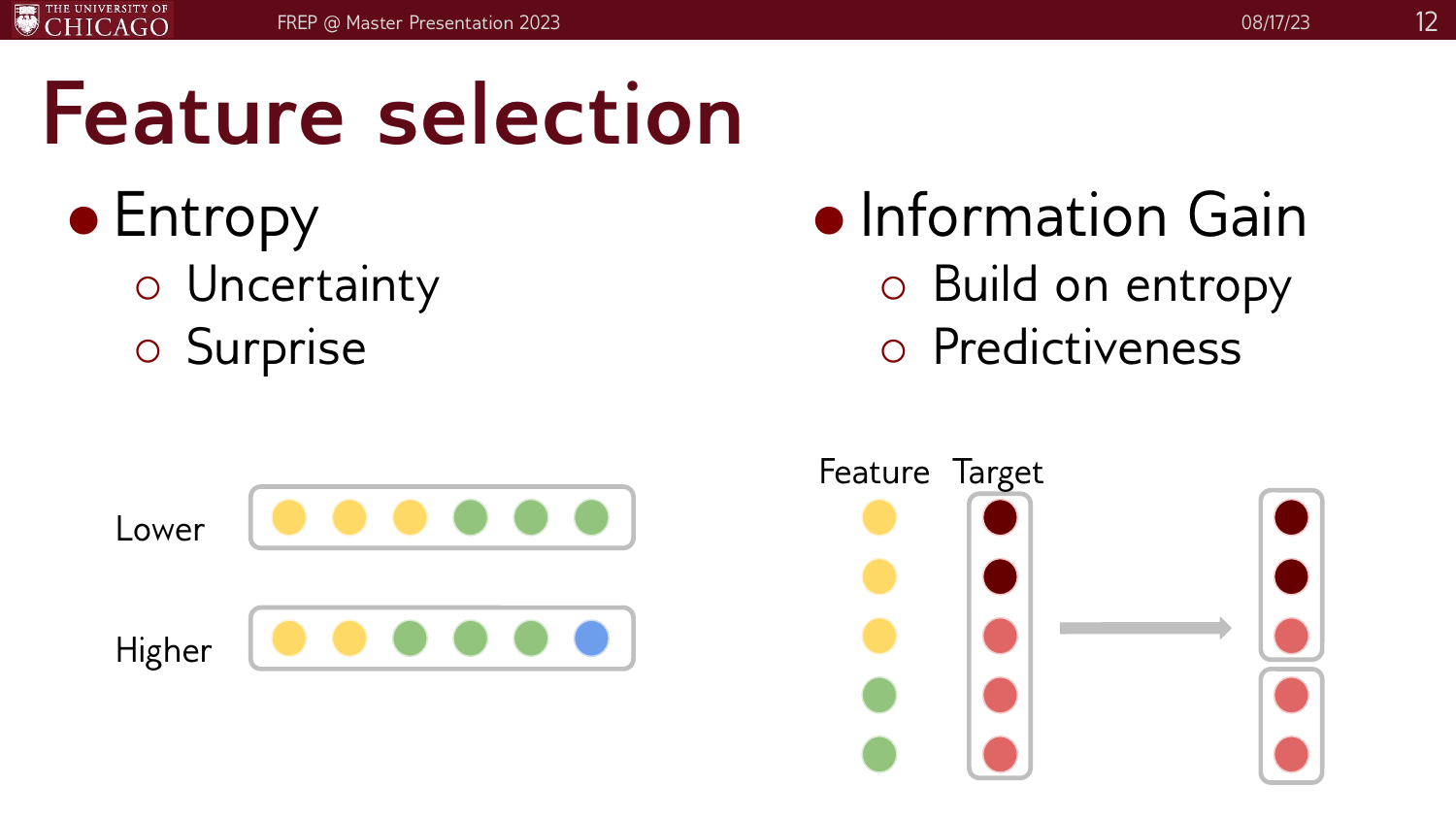

12
FREP @ Master Presentation 2023
08/17/23
# Feature selection
Entropy
Uncertainty
Surprise
Information Gain
Build on entropy
Predictiveness
Feature  Target

Lower

Higher